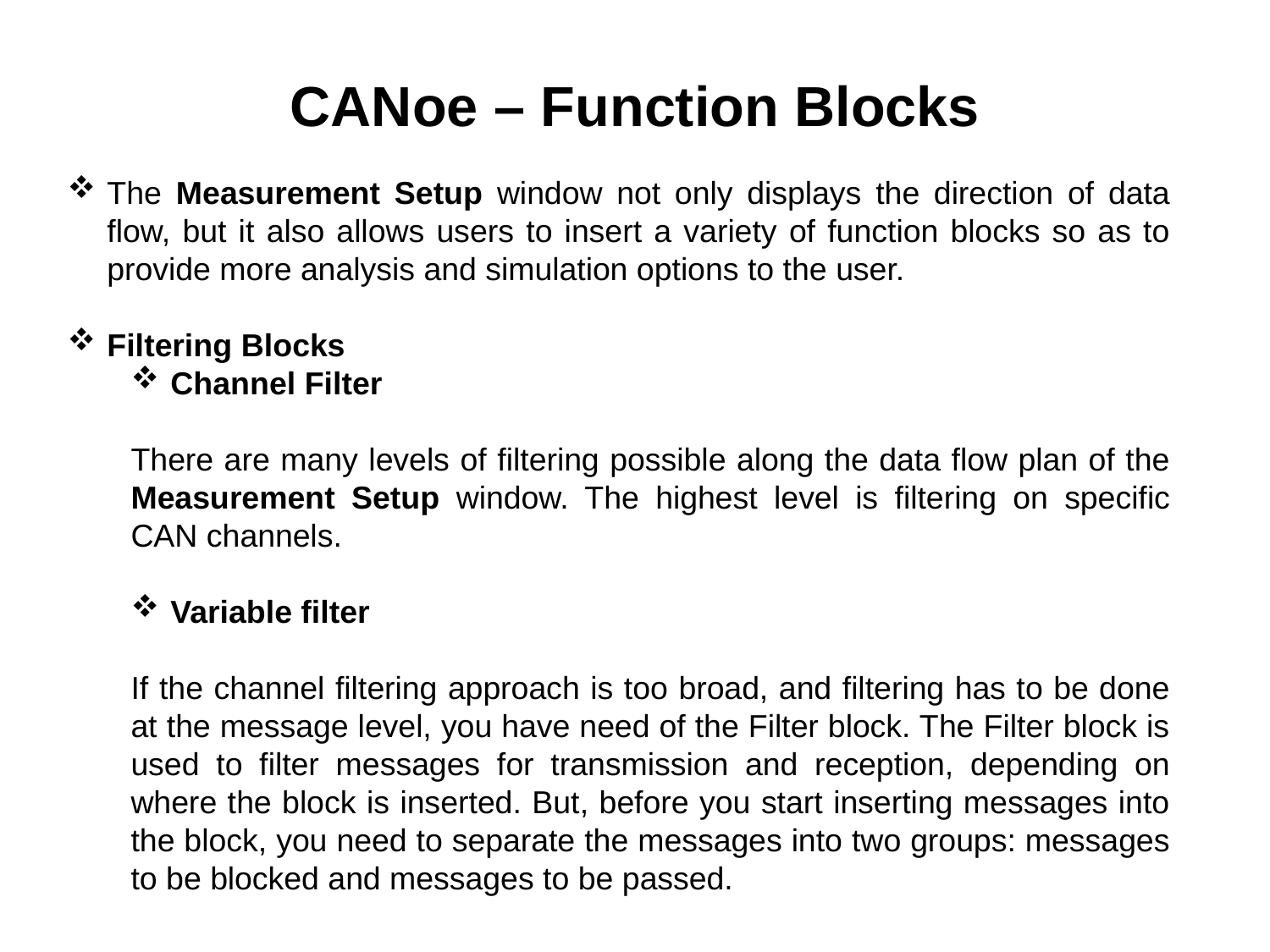

# CANoe – Function Blocks
The Measurement Setup window not only displays the direction of data flow, but it also allows users to insert a variety of function blocks so as to provide more analysis and simulation options to the user.

Filtering Blocks
Channel Filter

There are many levels of filtering possible along the data flow plan of the Measurement Setup window. The highest level is filtering on specific CAN channels.

Variable filter

If the channel filtering approach is too broad, and filtering has to be done at the message level, you have need of the Filter block. The Filter block is used to filter messages for transmission and reception, depending on where the block is inserted. But, before you start inserting messages into the block, you need to separate the messages into two groups: messages to be blocked and messages to be passed.